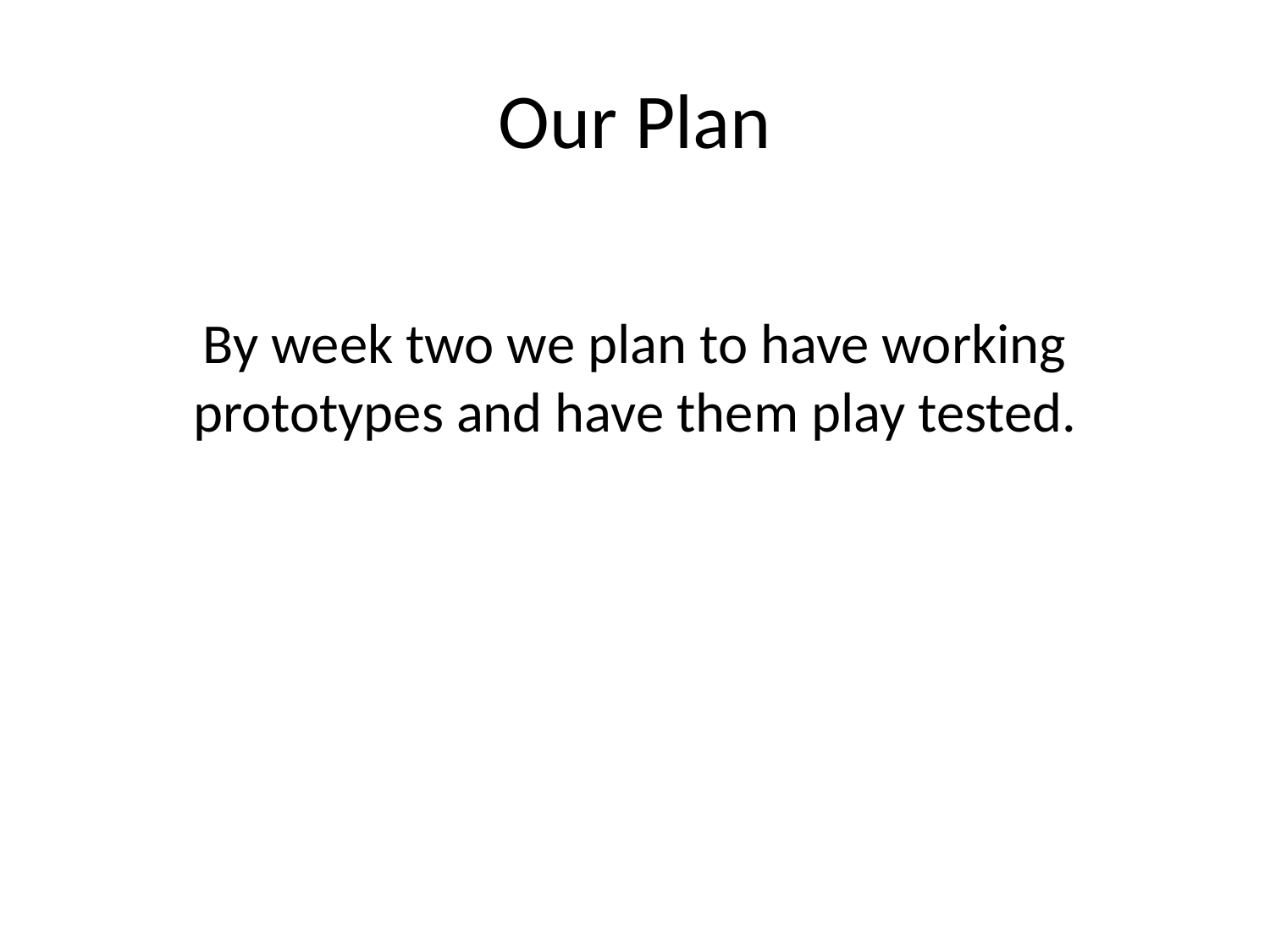

# Our Plan

By week two we plan to have working prototypes and have them play tested.